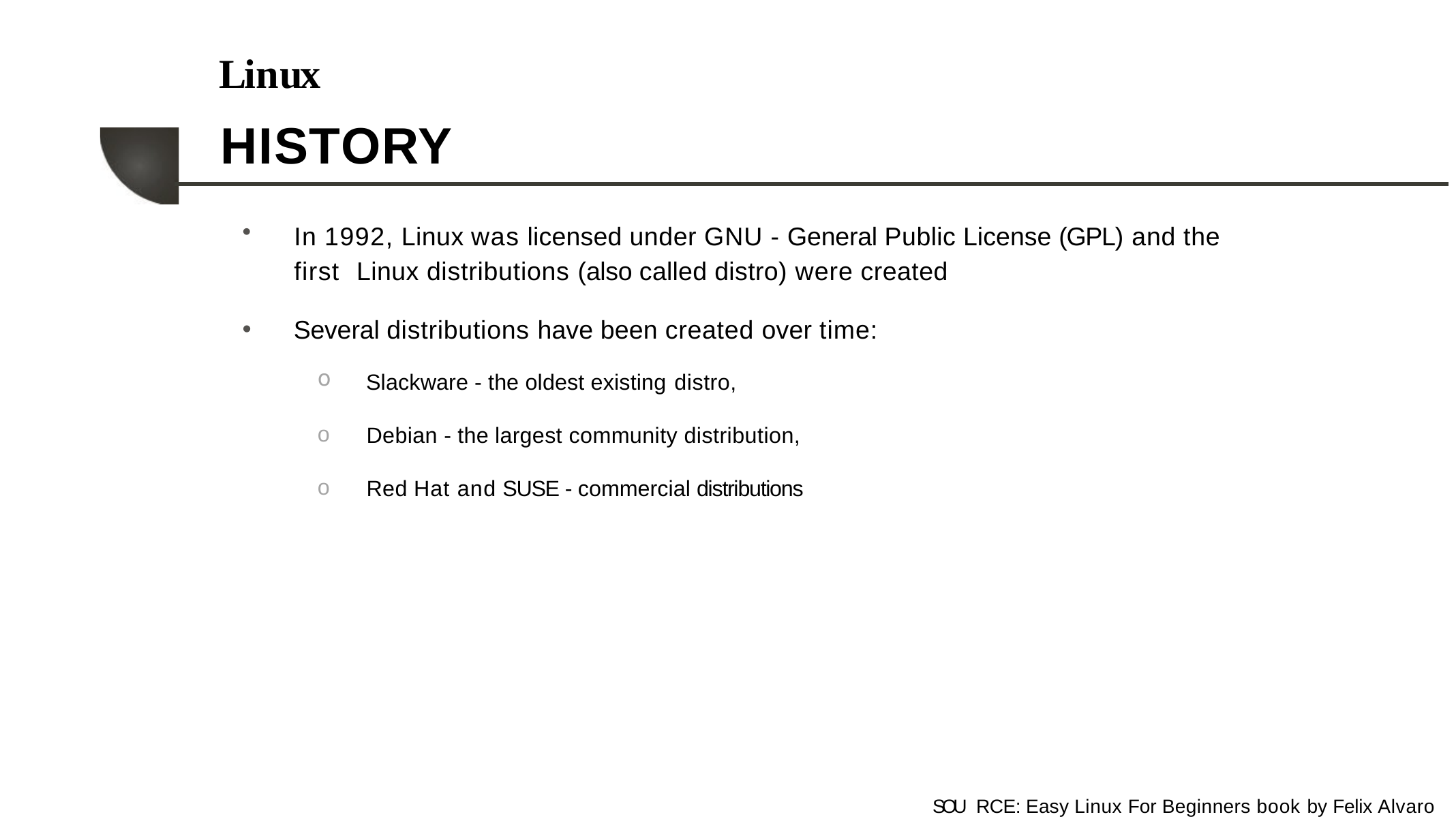

Linux
HISTORY

In 1992, Linux was licensed under GNU - General Public License (GPL) and the first  Linux distributions (also called distro) were created

Several distributions have been created over time:
Slackware - the oldest existing distro,

Debian - the largest community distribution,

Red Hat and SUSE - commercial distributions

SOU     RCE: Easy Linux For Beginners book by Felix Alvaro